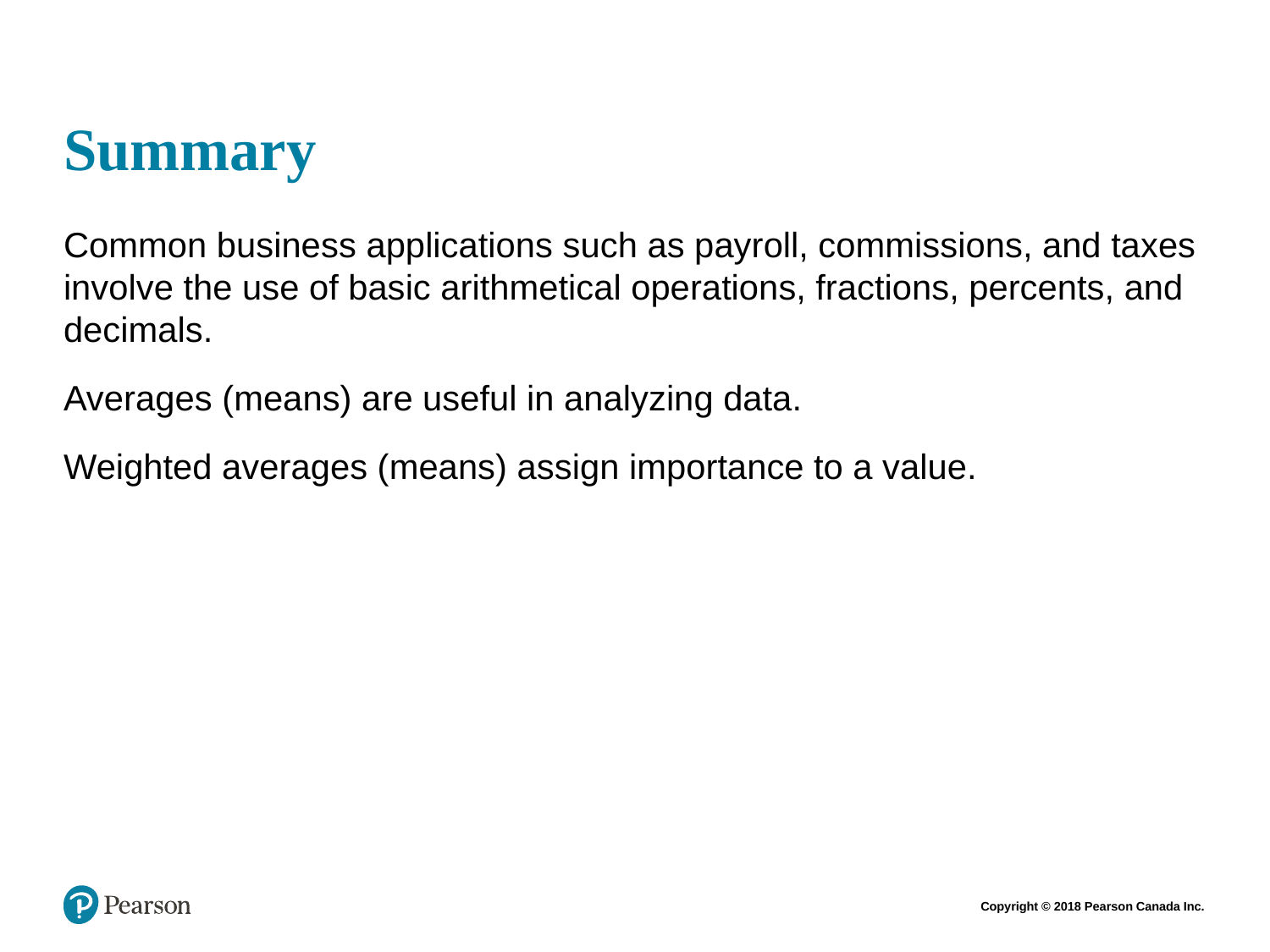

# Summary
Common business applications such as payroll, commissions, and taxes involve the use of basic arithmetical operations, fractions, percents, and decimals.
Averages (means) are useful in analyzing data.
Weighted averages (means) assign importance to a value.